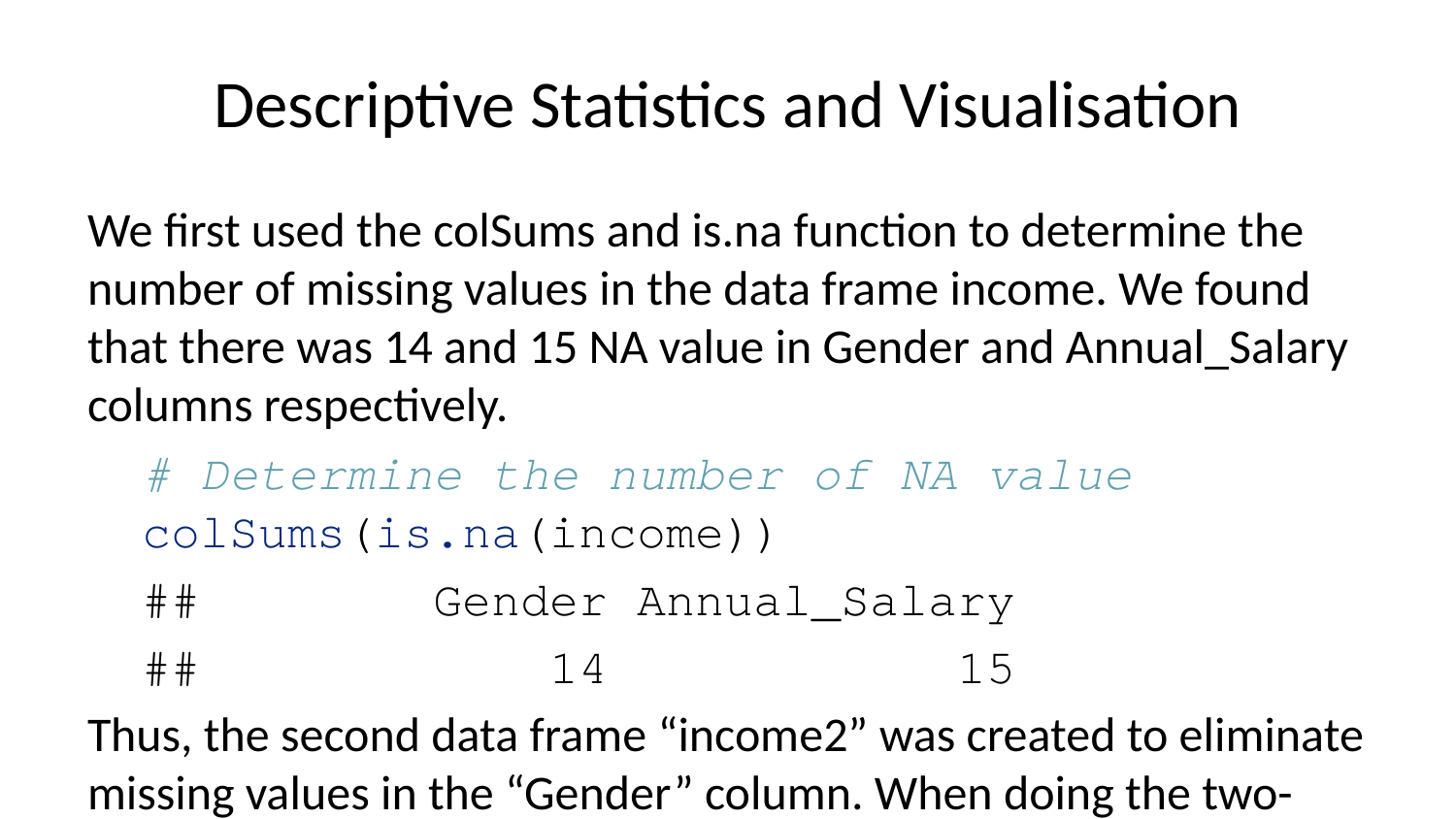

# Descriptive Statistics and Visualisation
We first used the colSums and is.na function to determine the number of missing values in the data frame income. We found that there was 14 and 15 NA value in Gender and Annual_Salary columns respectively.
# Determine the number of NA value colSums(is.na(income))
##        Gender Annual_Salary
##            14            15
Thus, the second data frame “income2” was created to eliminate missing values in the “Gender” column. When doing the two-sample t-test, we only needed the data that included “M” or “F” in the “Gender” column and excluded any missing values. The values “M” and “F” were converted into factor variables and labelled as “Male” and “Female” for easier understanding.
income2 <- income %>% filter(Gender == "M" | Gender == "F")
income2$Gender <- factor(income2$Gender, levels = c("M", "F"), labels=c("Male", "Female"))
head(income2)
## # A tibble: 6 × 2
##   Gender Annual_Salary
##   <fct>          <dbl>
## 1 Male           77000
## 2 Female         65000
## 3 Male           88000
## 4 Male           78000
## 5 Male           69000
## 6 Male           98000